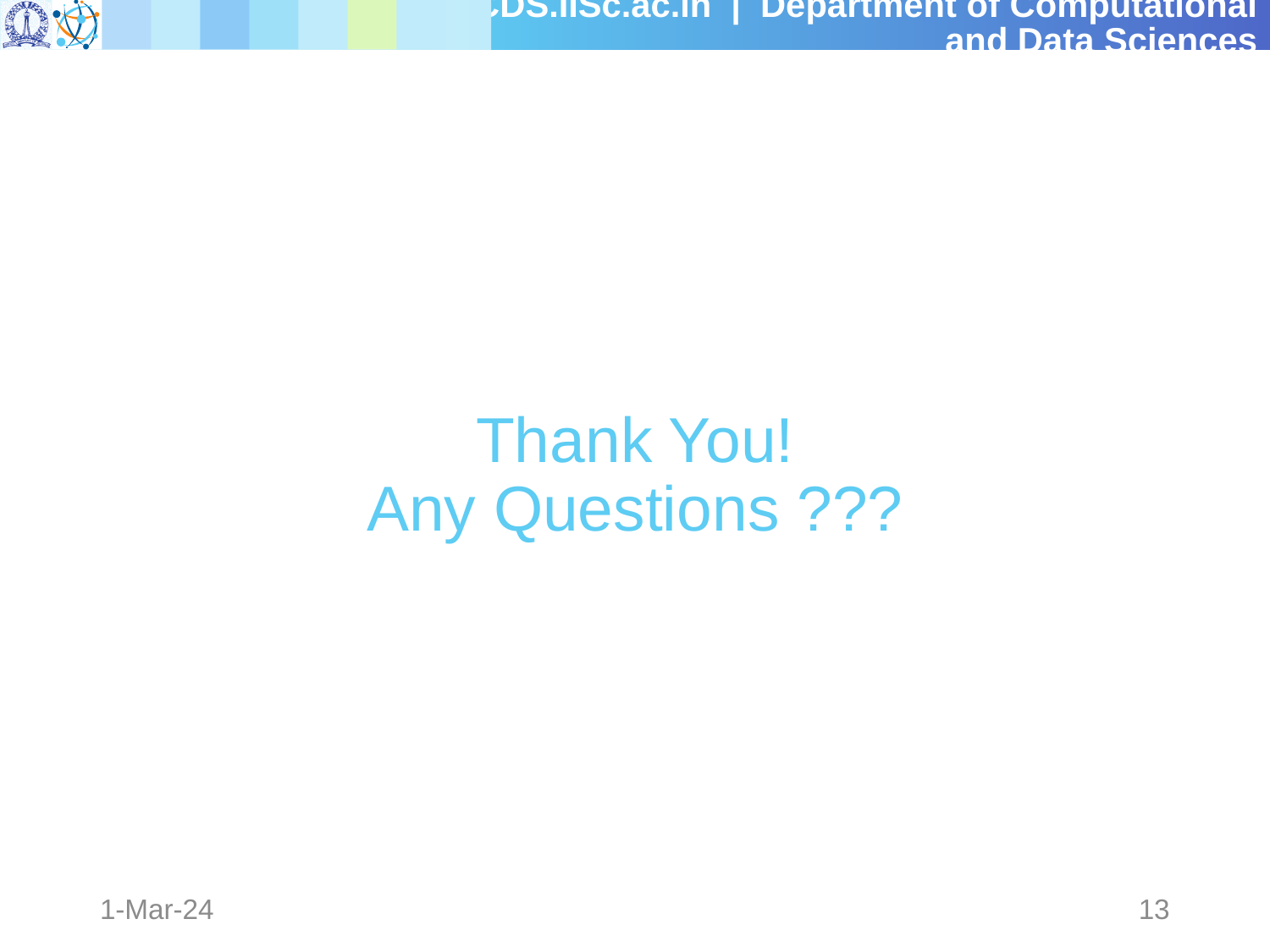

# Thank You! Any Questions ???
1-Mar-24
13